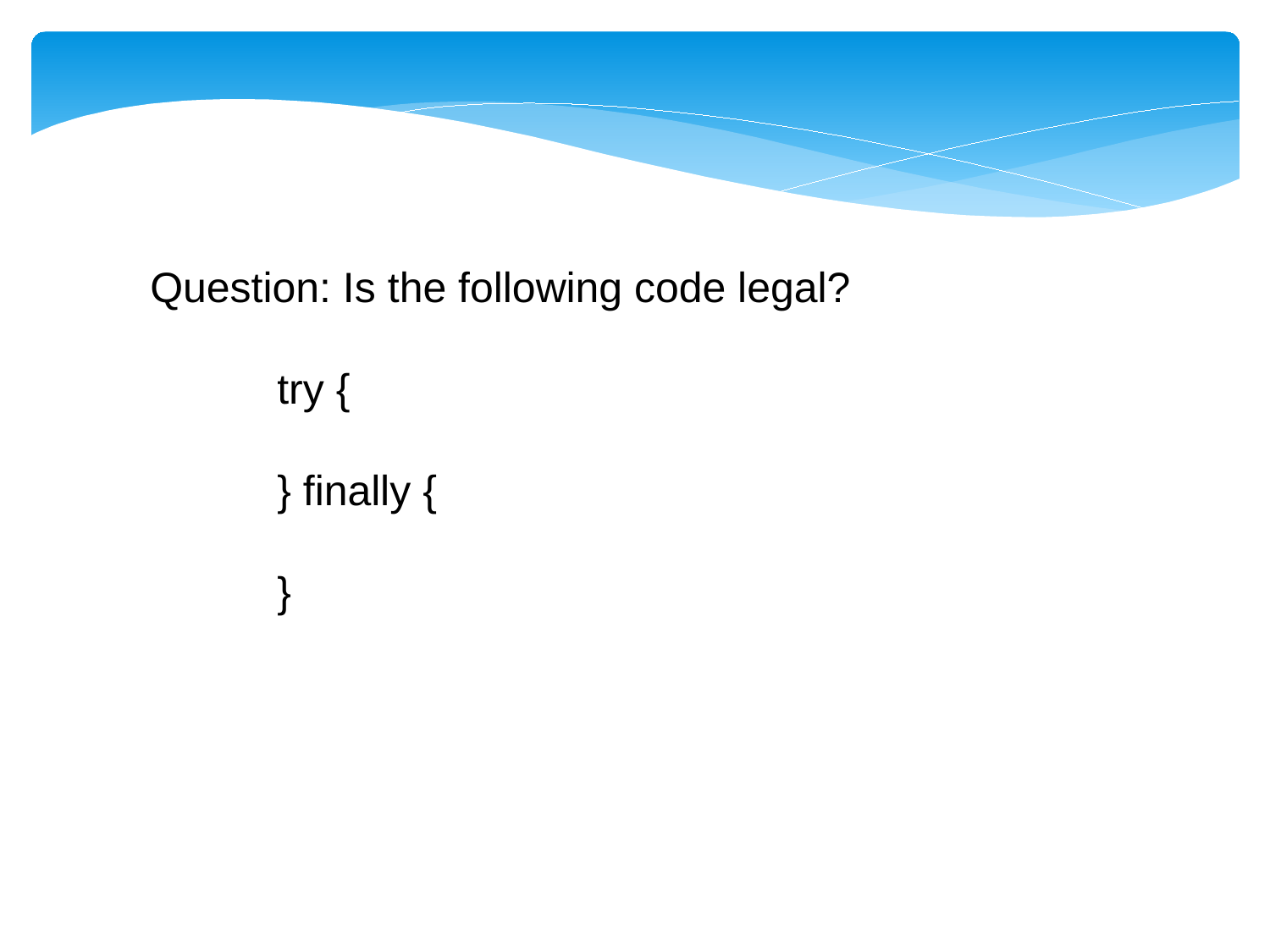

Question: Is the following code legal?

try {

} finally {

}